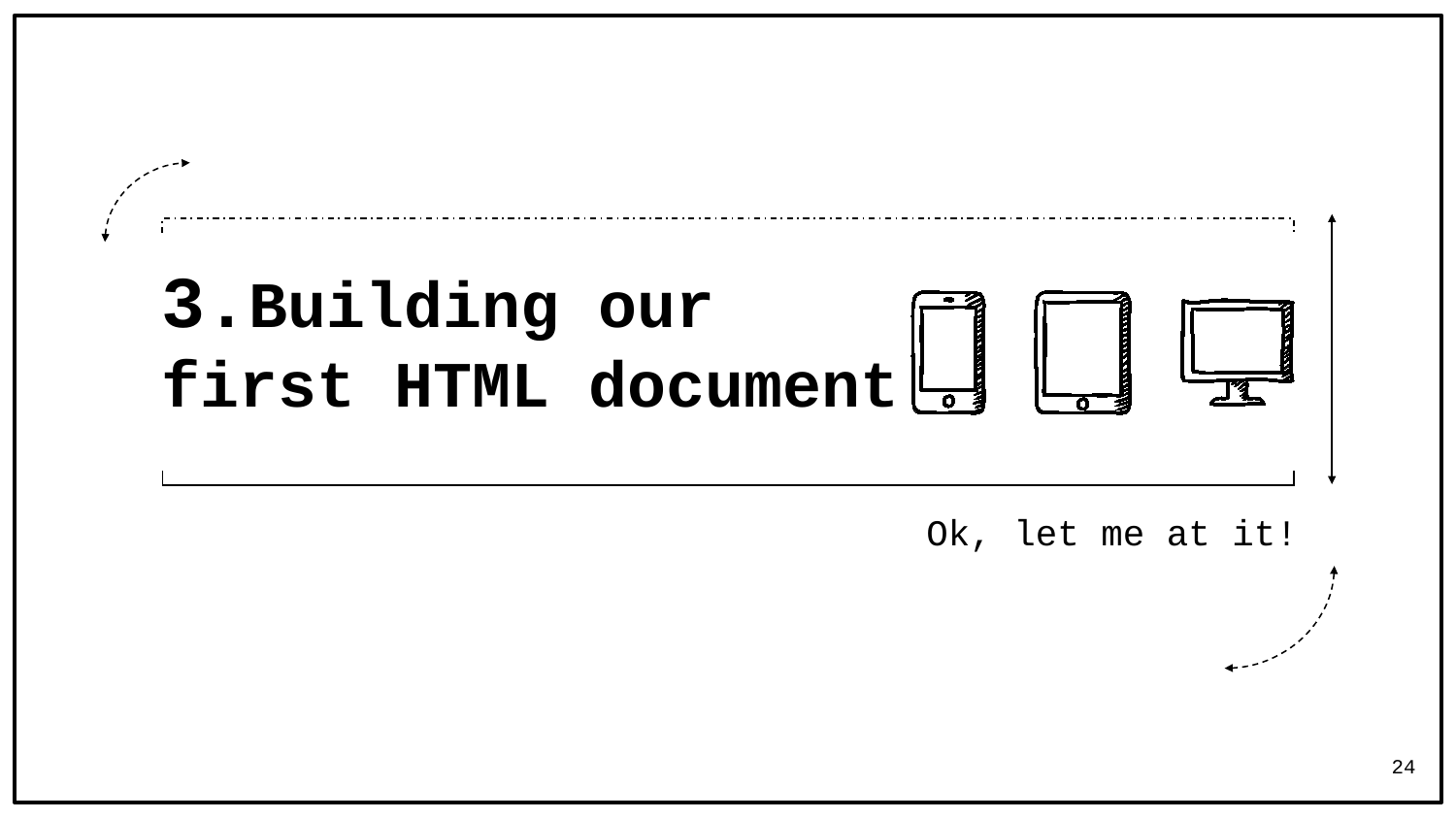

# 3.Building our first HTML document

Ok, let me at it!
24